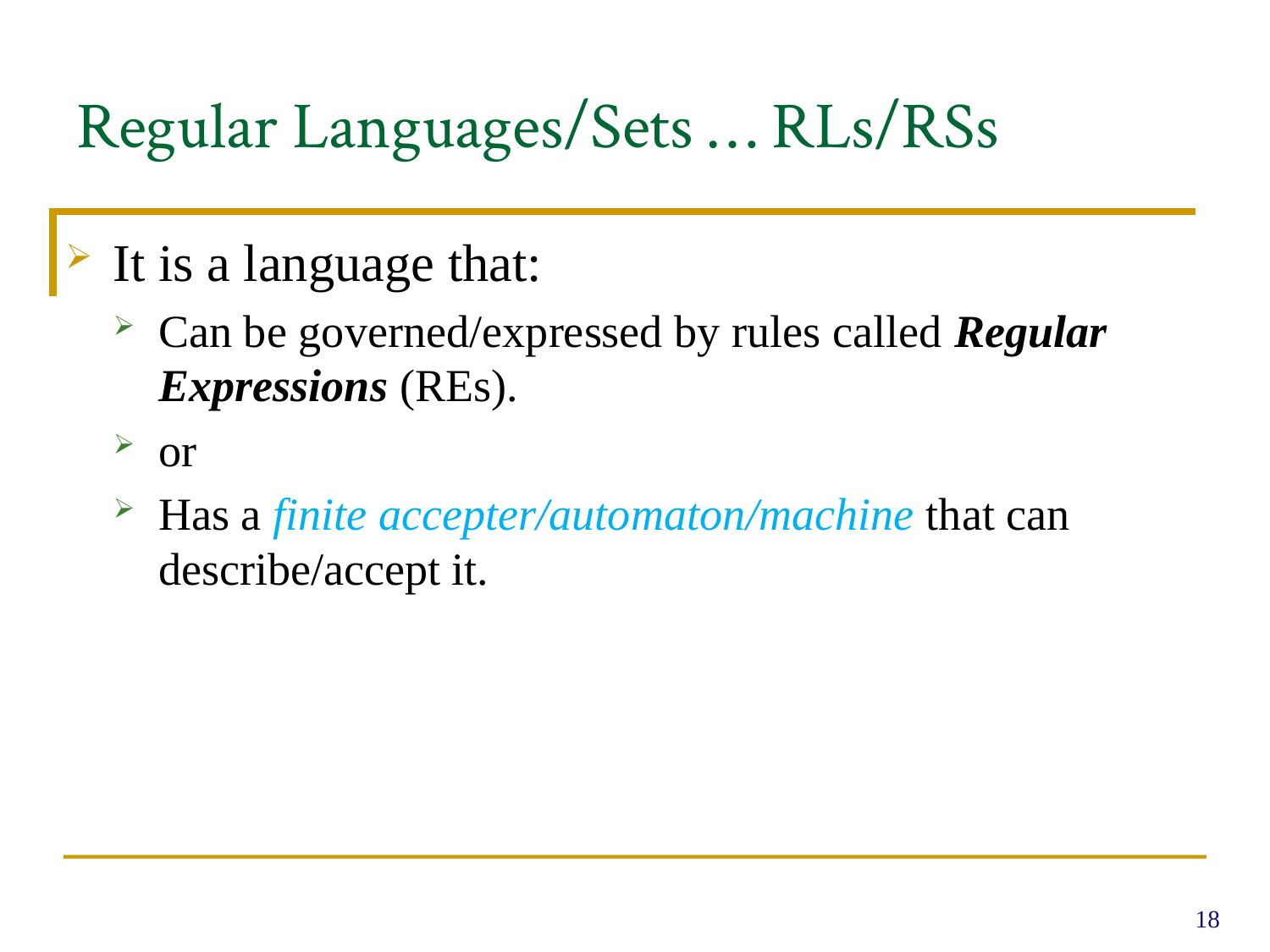

# Regular Languages/Sets … RLs/RSs
It is a language that:
Can be governed/expressed by rules called Regular Expressions (REs).
or
Has a finite accepter/automaton/machine that can describe/accept it.

18